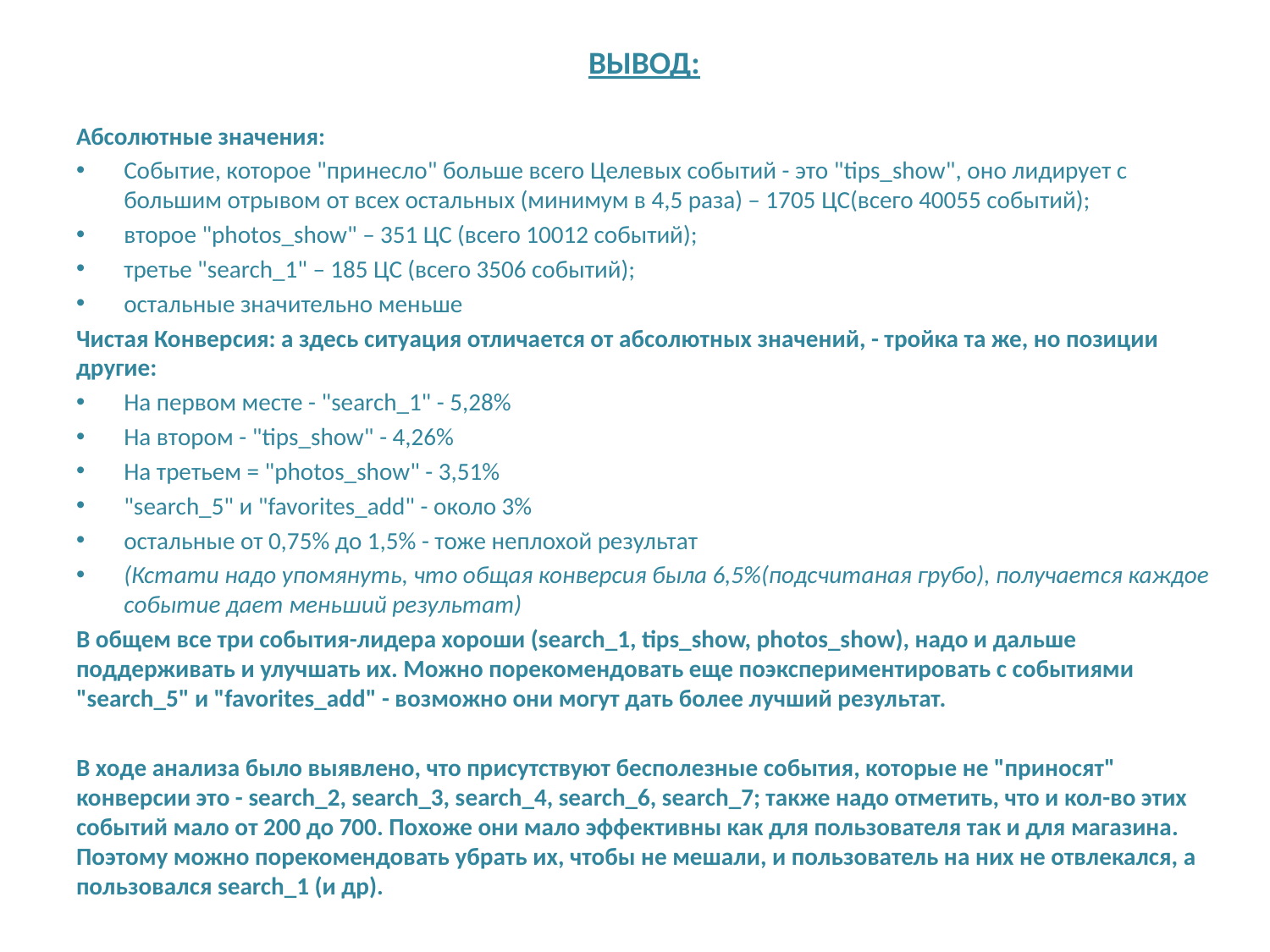

ВЫВОД:

Абсолютные значения:
Событие, которое "принесло" больше всего Целевых событий - это "tips_show", оно лидирует с большим отрывом от всех остальных (минимум в 4,5 раза) – 1705 ЦС(всего 40055 событий);
второе "photos_show" – 351 ЦС (всего 10012 событий);
третье "search_1" – 185 ЦС (всего 3506 событий);
остальные значительно меньше
Чистая Конверсия: а здесь ситуация отличается от абсолютных значений, - тройка та же, но позиции другие:
На первом месте - "search_1" - 5,28%
На втором - "tips_show" - 4,26%
На третьем = "photos_show" - 3,51%
"search_5" и "favorites_add" - около 3%
остальные от 0,75% до 1,5% - тоже неплохой результат
(Кстати надо упомянуть, что общая конверсия была 6,5%(подсчитаная грубо), получается каждое событие дает меньший результат)
В общем все три события-лидера хороши (search_1, tips_show, photos_show), надо и дальше поддерживать и улучшать их. Можно порекомендовать еще поэкспериментировать с событиями "search_5" и "favorites_add" - возможно они могут дать более лучший результат.

В ходе анализа было выявлено, что присутствуют бесполезные события, которые не "приносят" конверсии это - search_2, search_3, search_4, search_6, search_7; также надо отметить, что и кол-во этих событий мало от 200 до 700. Похоже они мало эффективны как для пользователя так и для магазина. Поэтому можно порекомендовать убрать их, чтобы не мешали, и пользователь на них не отвлекался, а пользовался search_1 (и др).